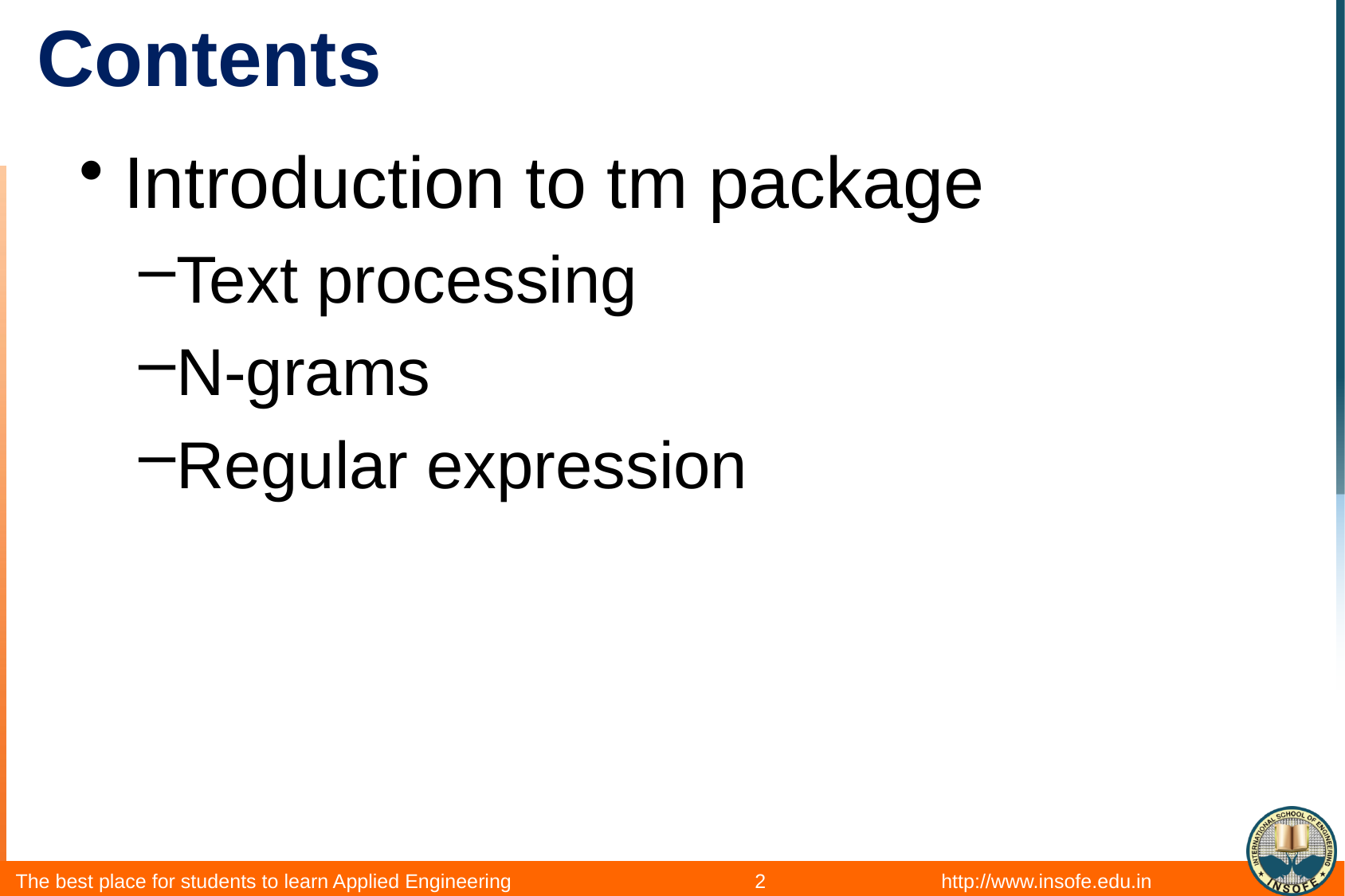

# Contents
Introduction to tm package
Text processing
N-grams
Regular expression